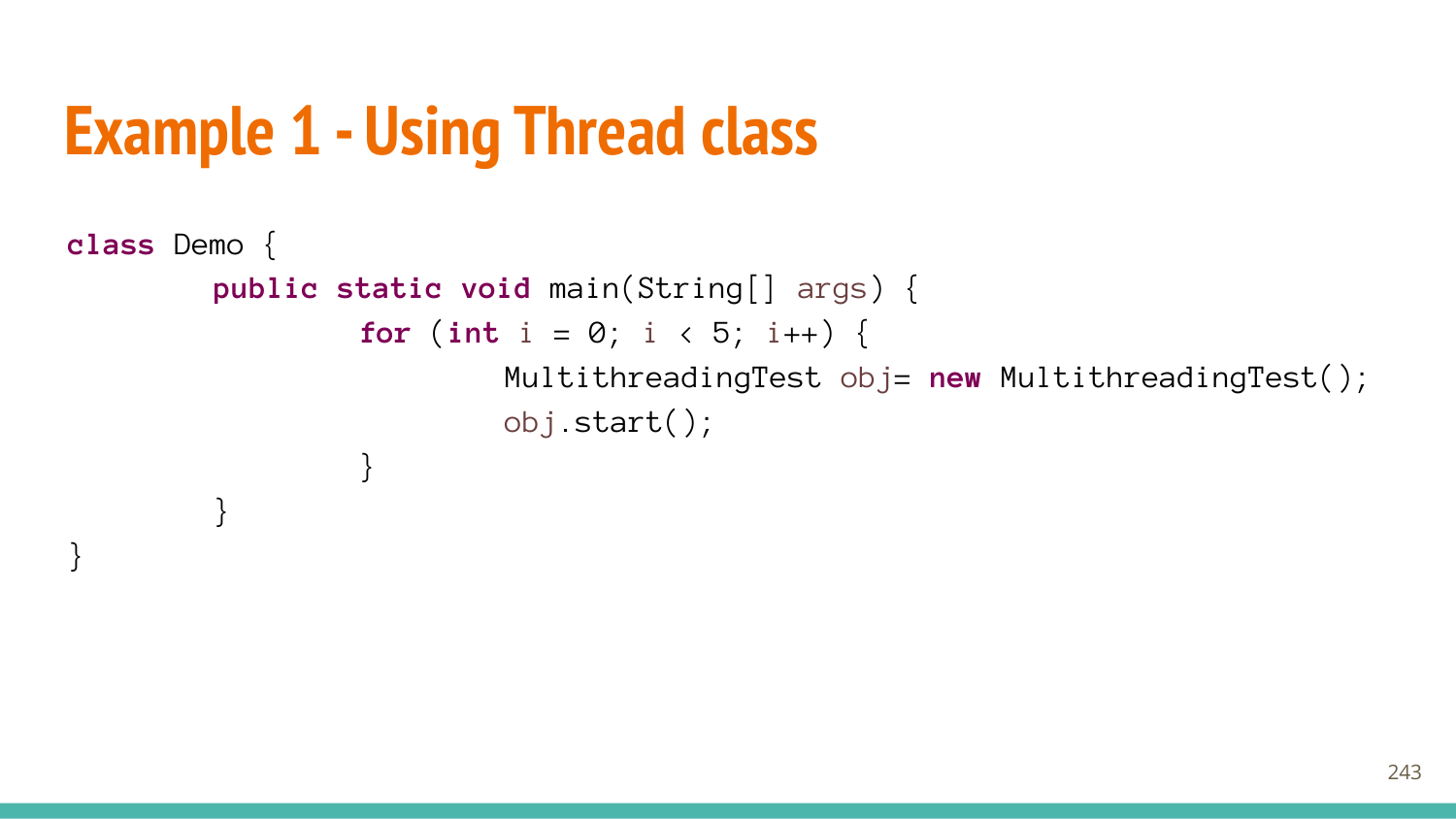

# Example 1 - Using Thread class
class Demo {
	public static void main(String[] args) {
		for (int i = 0; i < 5; i++) {
			MultithreadingTest obj= new MultithreadingTest();
			obj.start();
		}
	}
}

243